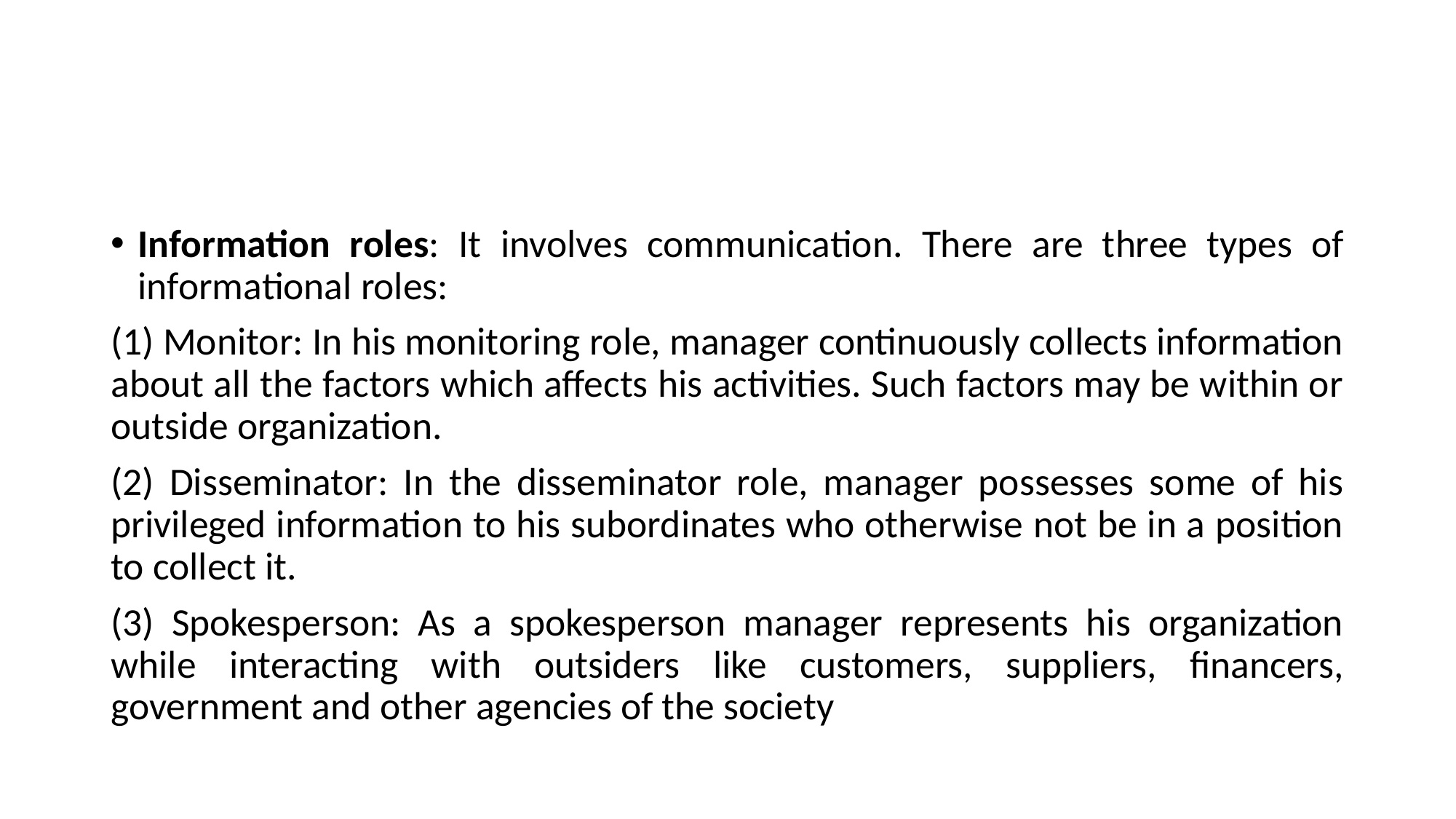

#
Information roles: It involves communication. There are three types of informational roles:
(1) Monitor: In his monitoring role, manager continuously collects information about all the factors which affects his activities. Such factors may be within or outside organization.
(2) Disseminator: In the disseminator role, manager possesses some of his privileged information to his subordinates who otherwise not be in a position to collect it.
(3) Spokesperson: As a spokesperson manager represents his organization while interacting with outsiders like customers, suppliers, financers, government and other agencies of the society